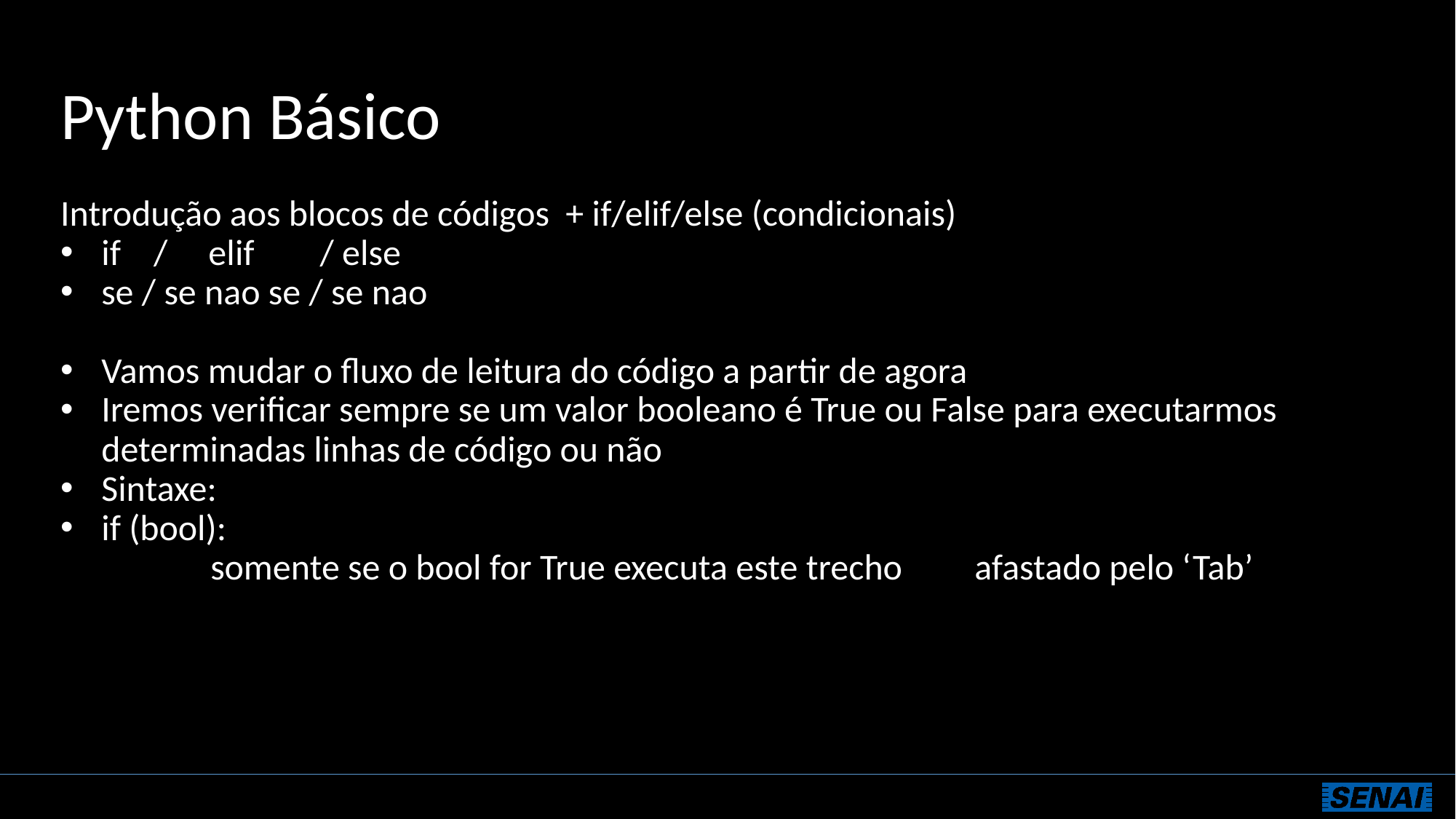

# Python Básico

Introdução aos blocos de códigos  + if/elif/else (condicionais)
if    /     elif        / else
se / se nao se / se nao

Vamos mudar o fluxo de leitura do código a partir de agora
Iremos verificar sempre se um valor booleano é True ou False para executarmos determinadas linhas de código ou não
Sintaxe:
if (bool):
	somente se o bool for True executa este trecho 	afastado pelo ‘Tab’